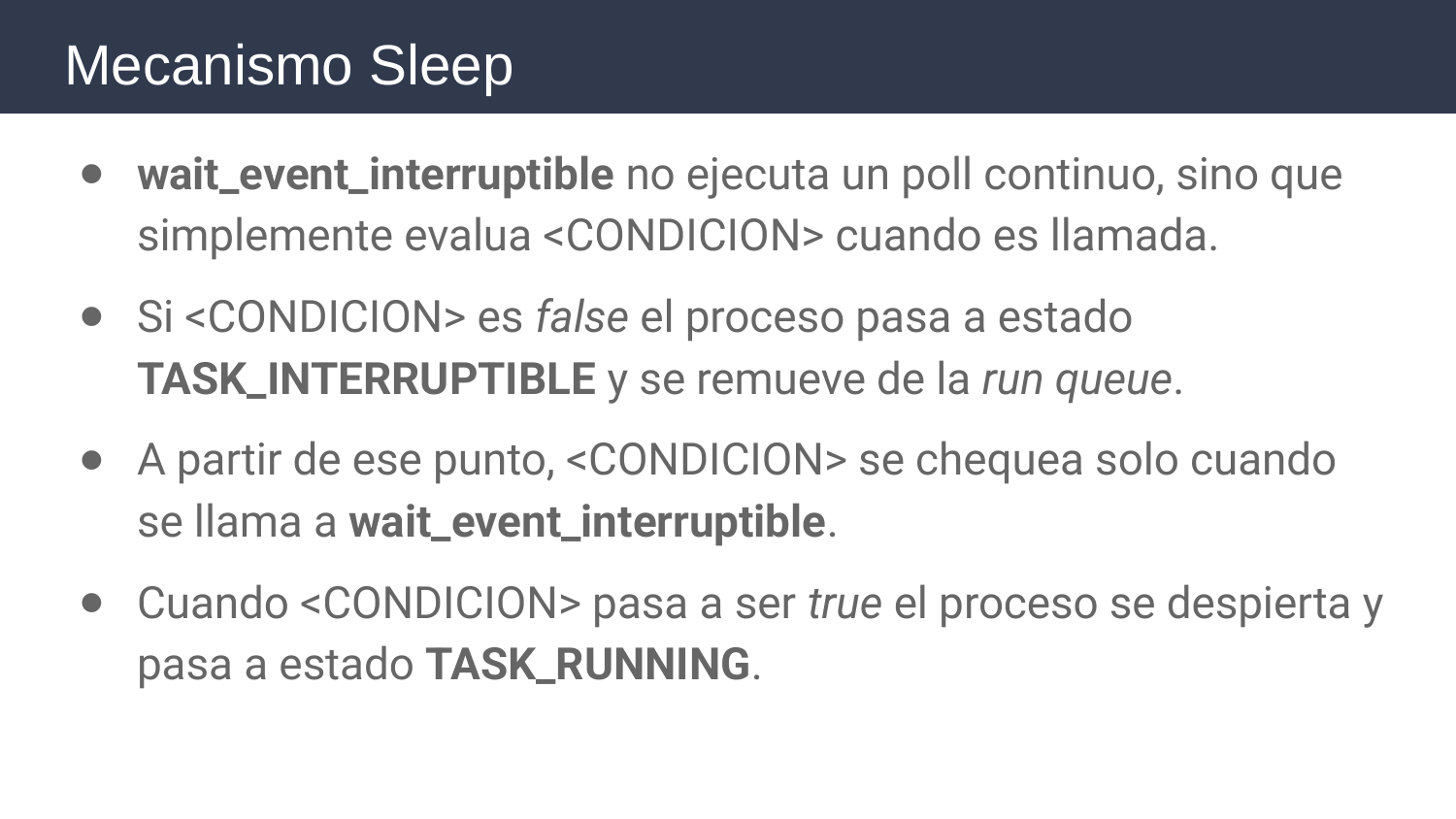

# Mecanismo Sleep

wait_event_interruptible no ejecuta un poll continuo, sino que simplemente evalua <CONDICION> cuando es llamada.
Si <CONDICION> es false el proceso pasa a estado TASK_INTERRUPTIBLE y se remueve de la run queue.
A partir de ese punto, <CONDICION> se chequea solo cuando se llama a wait_event_interruptible.
Cuando <CONDICION> pasa a ser true el proceso se despierta y pasa a estado TASK_RUNNING.